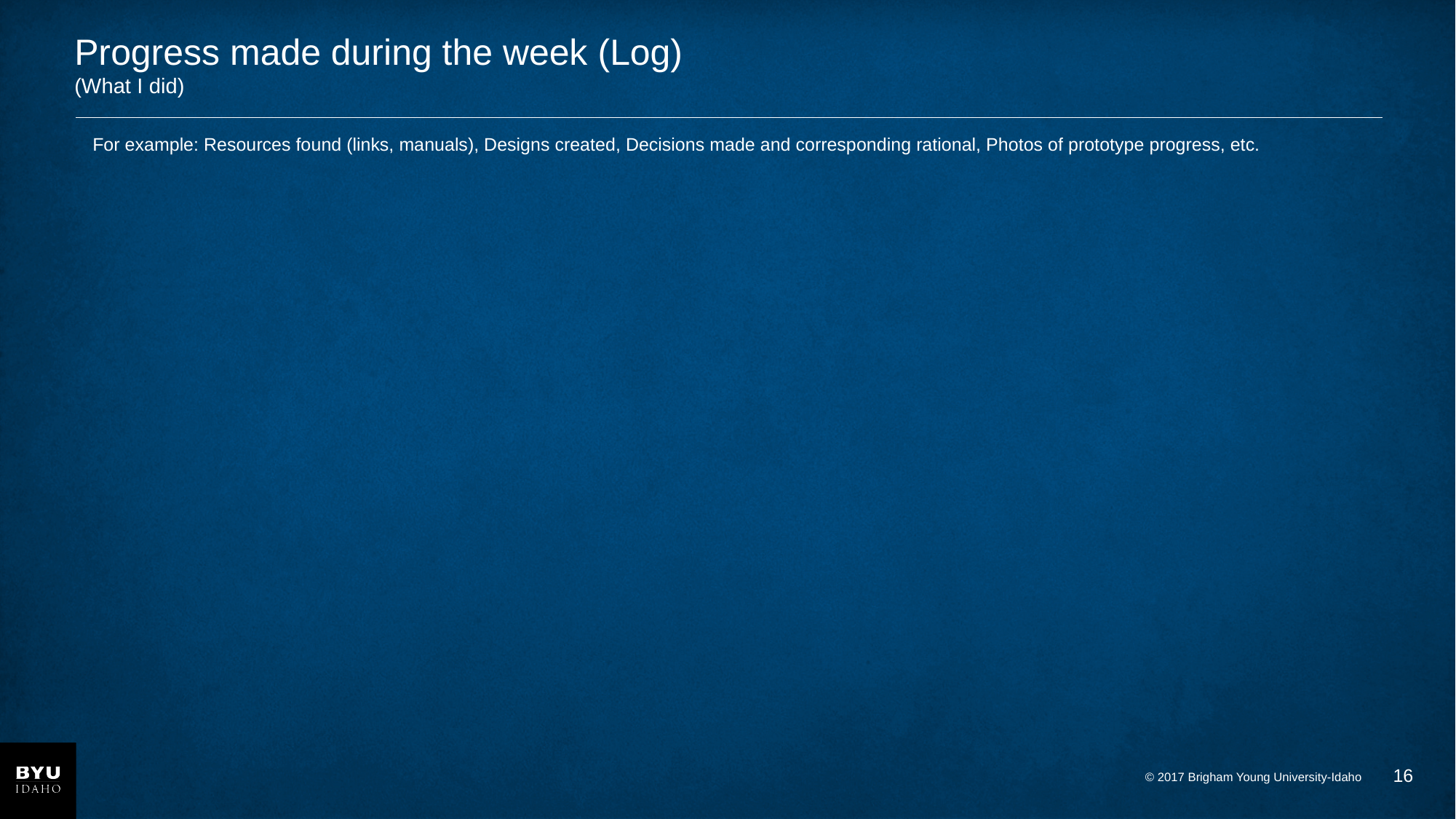

# Progress made during the week (Log) (What I did)
For example: Resources found (links, manuals), Designs created, Decisions made and corresponding rational, Photos of prototype progress, etc.